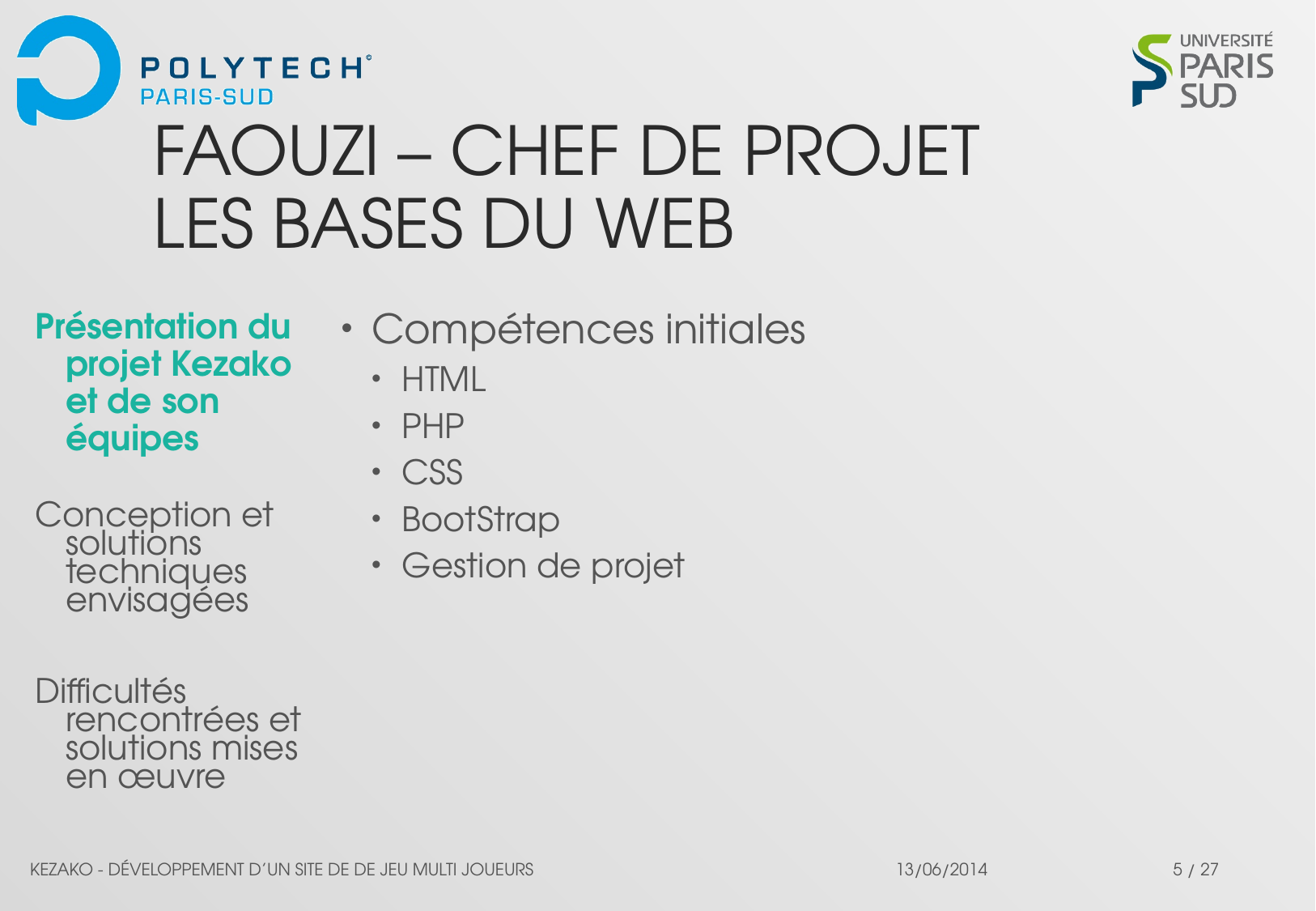

# Faouzi – Chef de projet Les bases du web
Présentation du projet Kezako et de son équipes
Compétences initiales
HTML
PHP
CSS
BootStrap
Gestion de projet
Conception et solutions techniques envisagées
Difficultés rencontrées et solutions mises en œuvre
KEZAKO - Développement d’un site de de jeu multi joueurs
13/06/2014
5 / 27